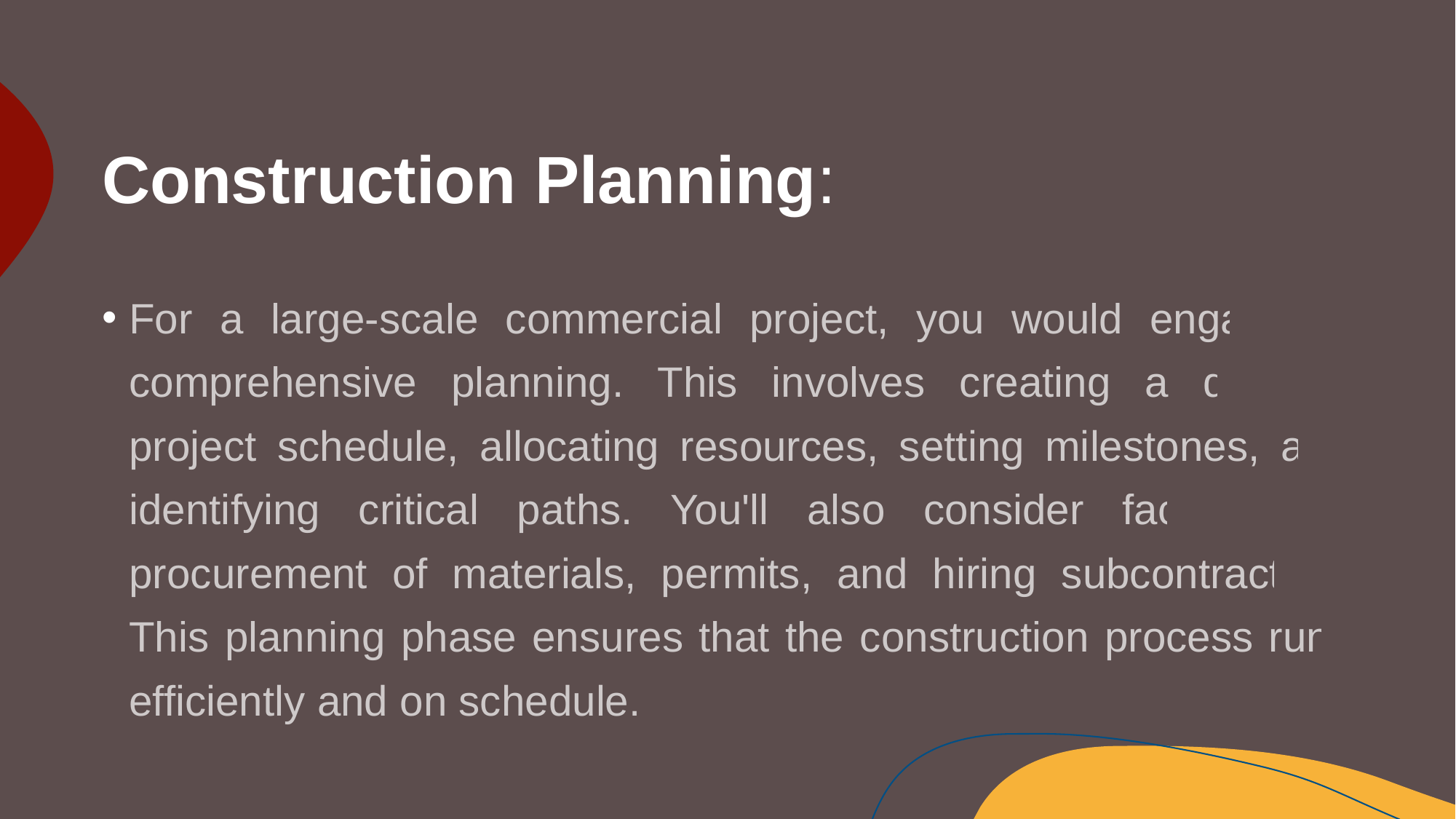

# Construction Planning:
For a large-scale commercial project, you would engage in comprehensive planning. This involves creating a detailed project schedule, allocating resources, setting milestones, and identifying critical paths. You'll also consider factors like procurement of materials, permits, and hiring subcontractors. This planning phase ensures that the construction process runs efficiently and on schedule.